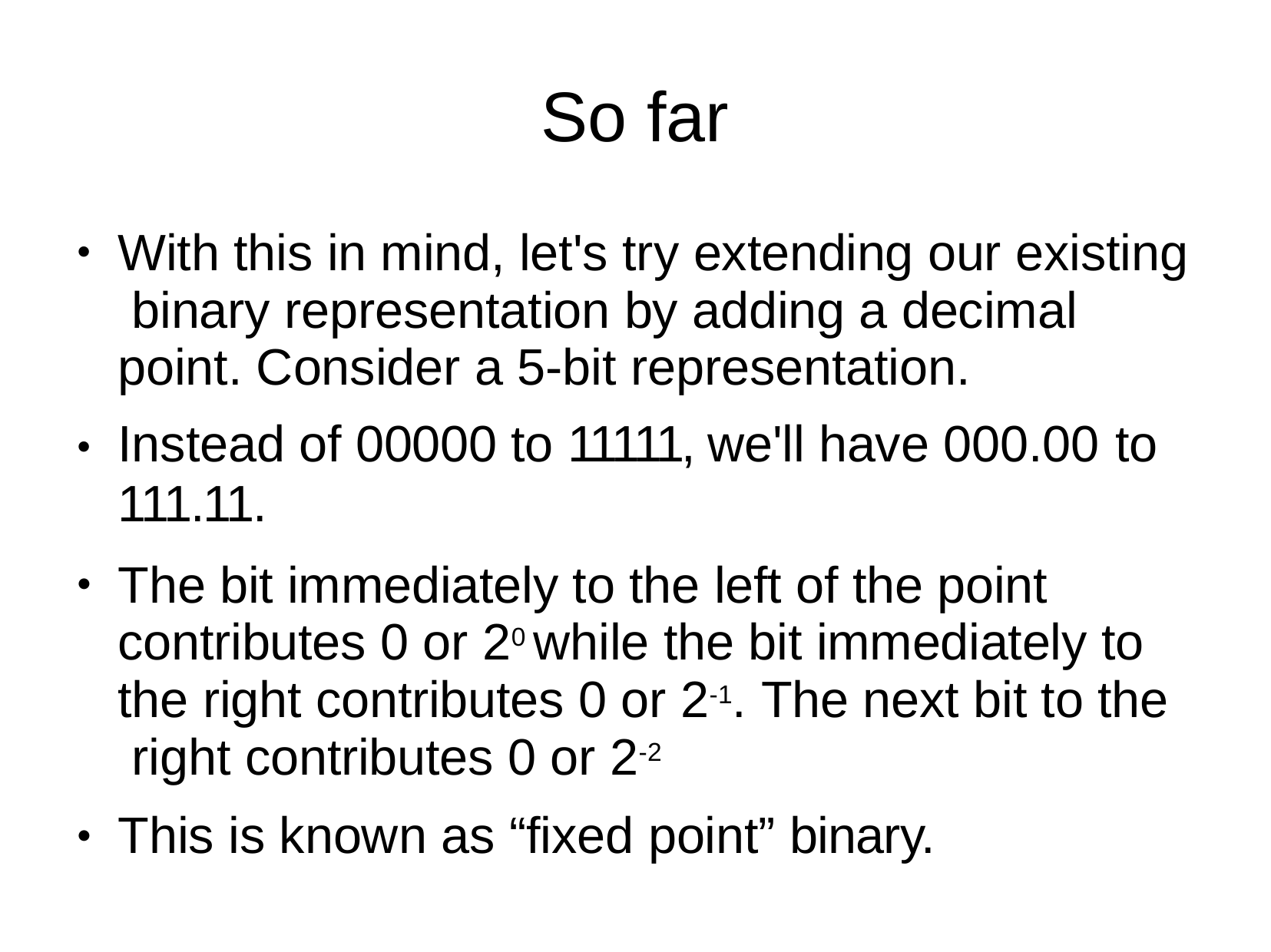

# So far
With this in mind, let's try extending our existing  binary representation by adding a decimal  point. Consider a 5-bit representation.
Instead of 00000 to 11111, we'll have 000.00 to
111.11.
The bit immediately to the left of the point  contributes 0 or 20 while the bit immediately to  the right contributes 0 or 2-1. The next bit to the  right contributes 0 or 2-2
This is known as “fixed point” binary.
●
●
●
●